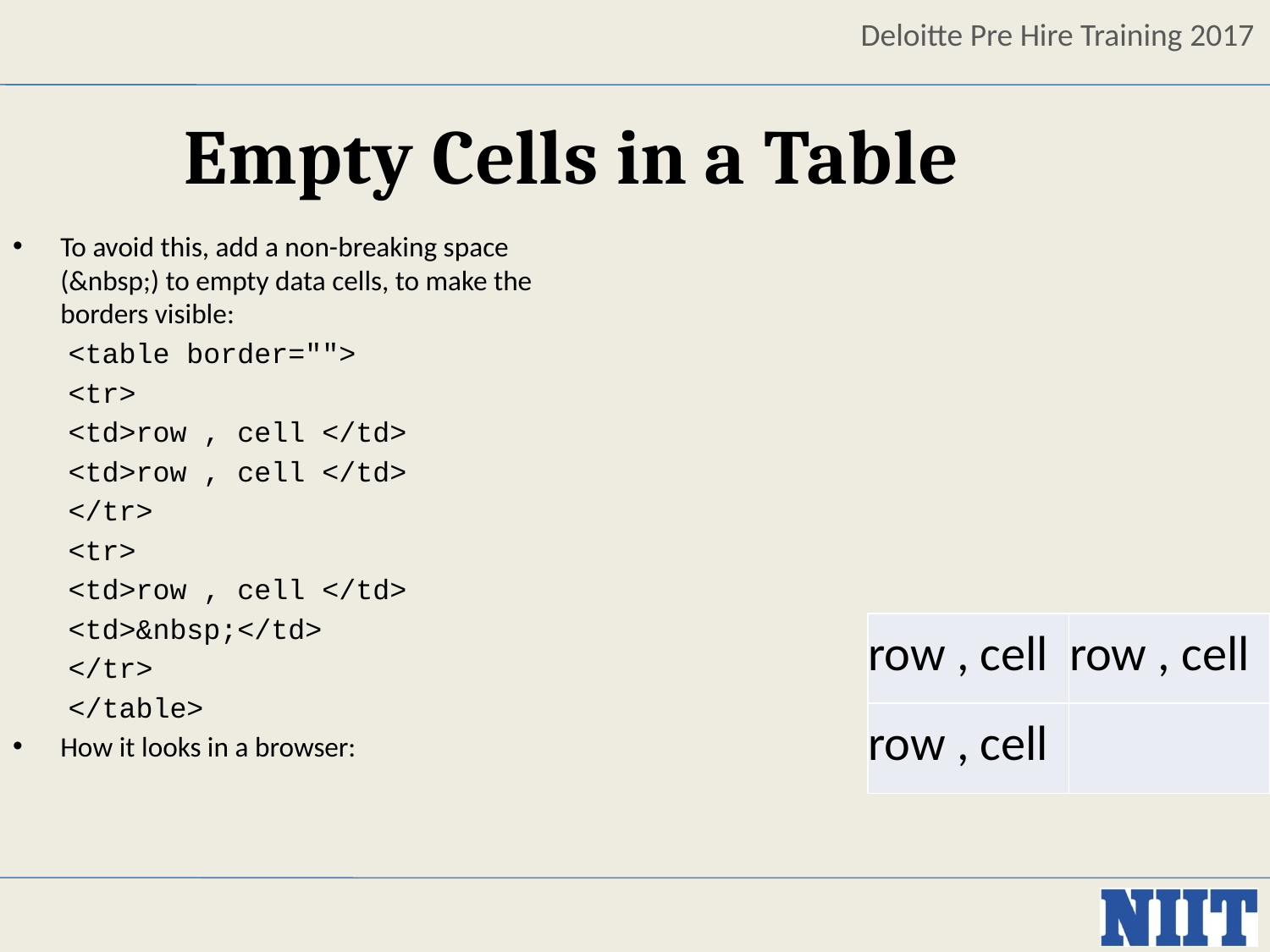

Empty Cells in a Table
To avoid this, add a non-breaking space (&nbsp;) to empty data cells, to make the borders visible:
<table border="">
<tr>
<td>row , cell </td>
<td>row , cell </td>
</tr>
<tr>
<td>row , cell </td>
<td>&nbsp;</td>
</tr>
</table>
How it looks in a browser:
| row , cell | row , cell |
| --- | --- |
| row , cell |  |